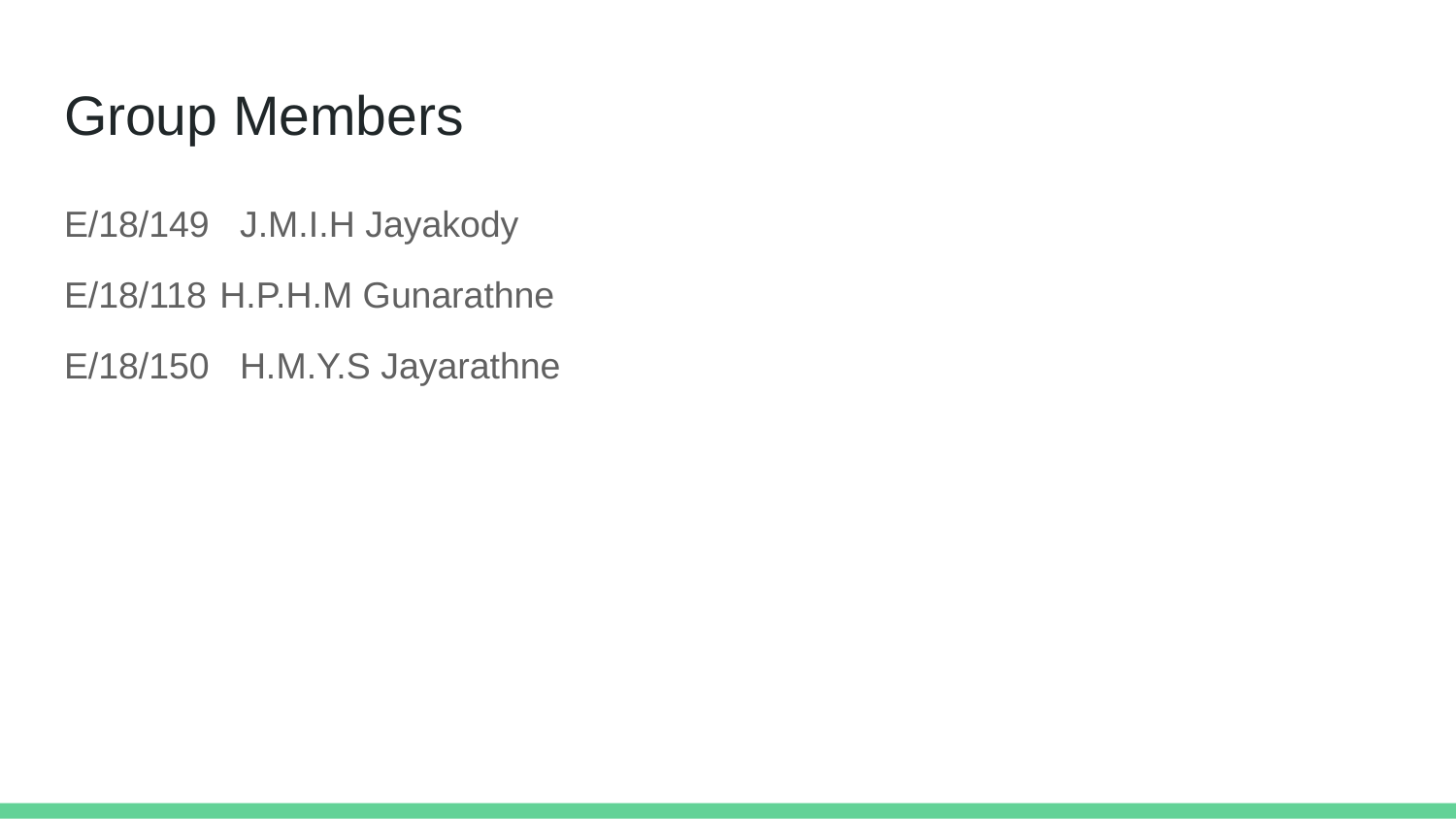

# Group Members
E/18/149   J.M.I.H Jayakody
E/18/118	 H.P.H.M Gunarathne
E/18/150   H.M.Y.S Jayarathne